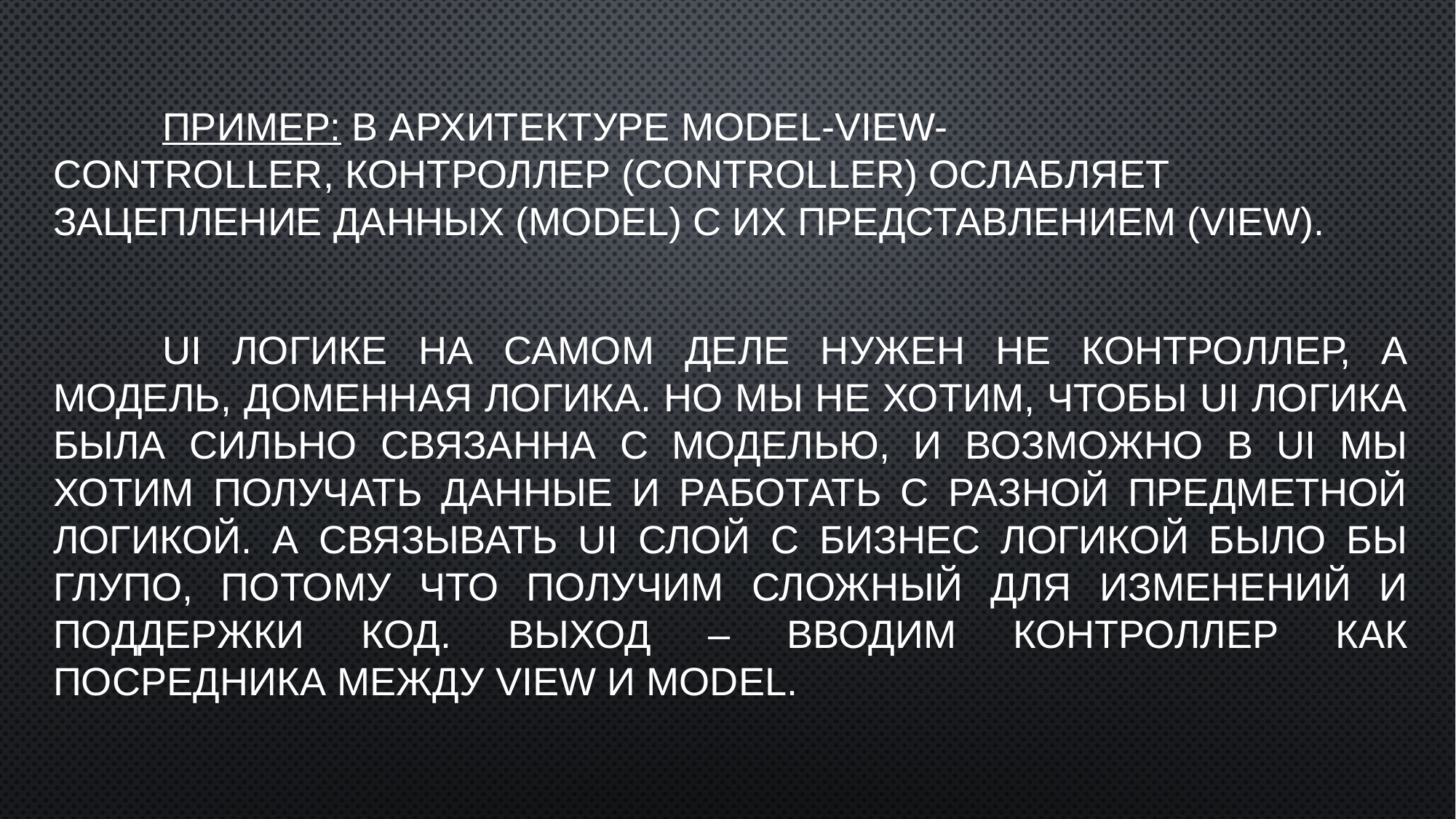

Пример: В архитектуре Model-View-Controller, контроллер (controller) ослабляет зацепление данных (model) с их представлением (view).

	UI логике на самом деле нужен не контроллер, а модель, доменная логика. Но мы не хотим, чтобы UI логика была сильно связанна с моделью, и возможно в UI мы хотим получать данные и работать с разной предметной логикой. А связывать UI слой с бизнес логикой было бы глупо, потому что получим сложный для изменений и поддержки код. Выход – вводим контроллер как посредника между View и Model.